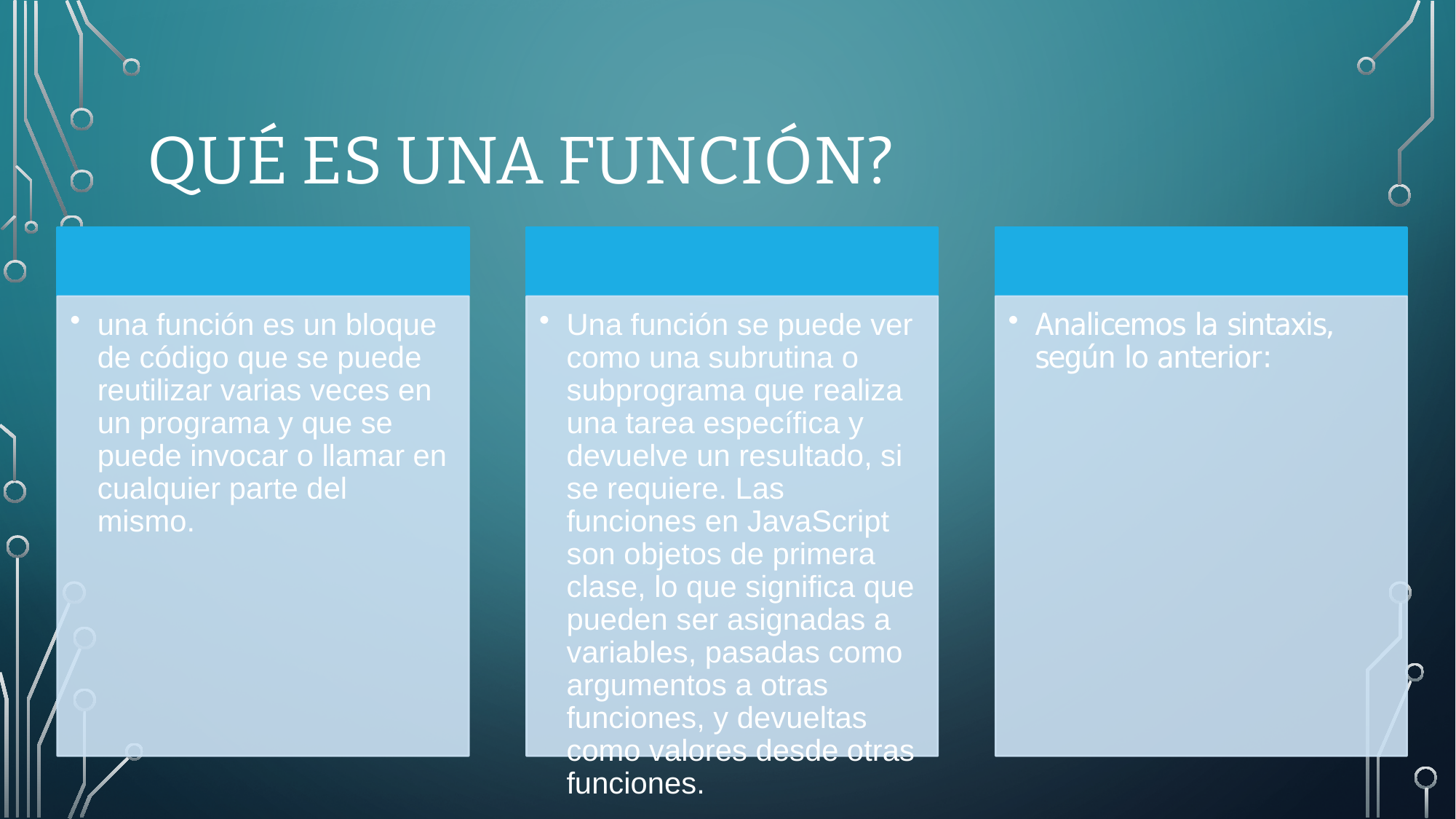

# Qué es una función?

una función es un bloque de código que se puede reutilizar varias veces en un programa y que se puede invocar o llamar en cualquier parte del mismo.

Una función se puede ver como una subrutina o subprograma que realiza una tarea específica y devuelve un resultado, si se requiere. Las funciones en JavaScript son objetos de primera clase, lo que significa que pueden ser asignadas a variables, pasadas como argumentos a otras funciones, y devueltas como valores desde otras funciones.

Analicemos la sintaxis, según lo anterior: